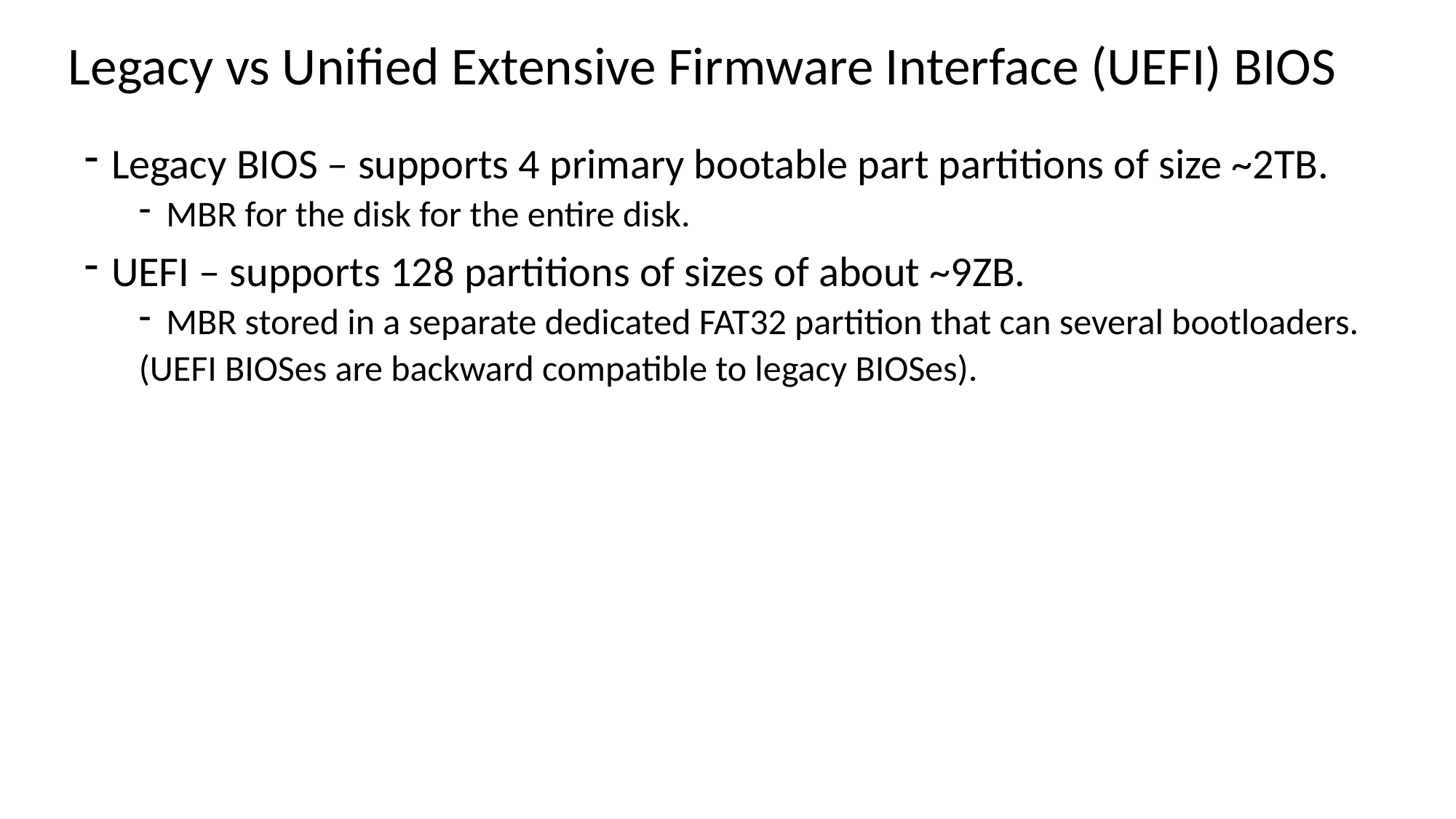

# Legacy vs Unified Extensive Firmware Interface (UEFI) BIOS

Legacy BIOS – supports 4 primary bootable part partitions of size ~2TB.
MBR for the disk for the entire disk.
UEFI – supports 128 partitions of sizes of about ~9ZB.
MBR stored in a separate dedicated FAT32 partition that can several bootloaders.
(UEFI BIOSes are backward compatible to legacy BIOSes).